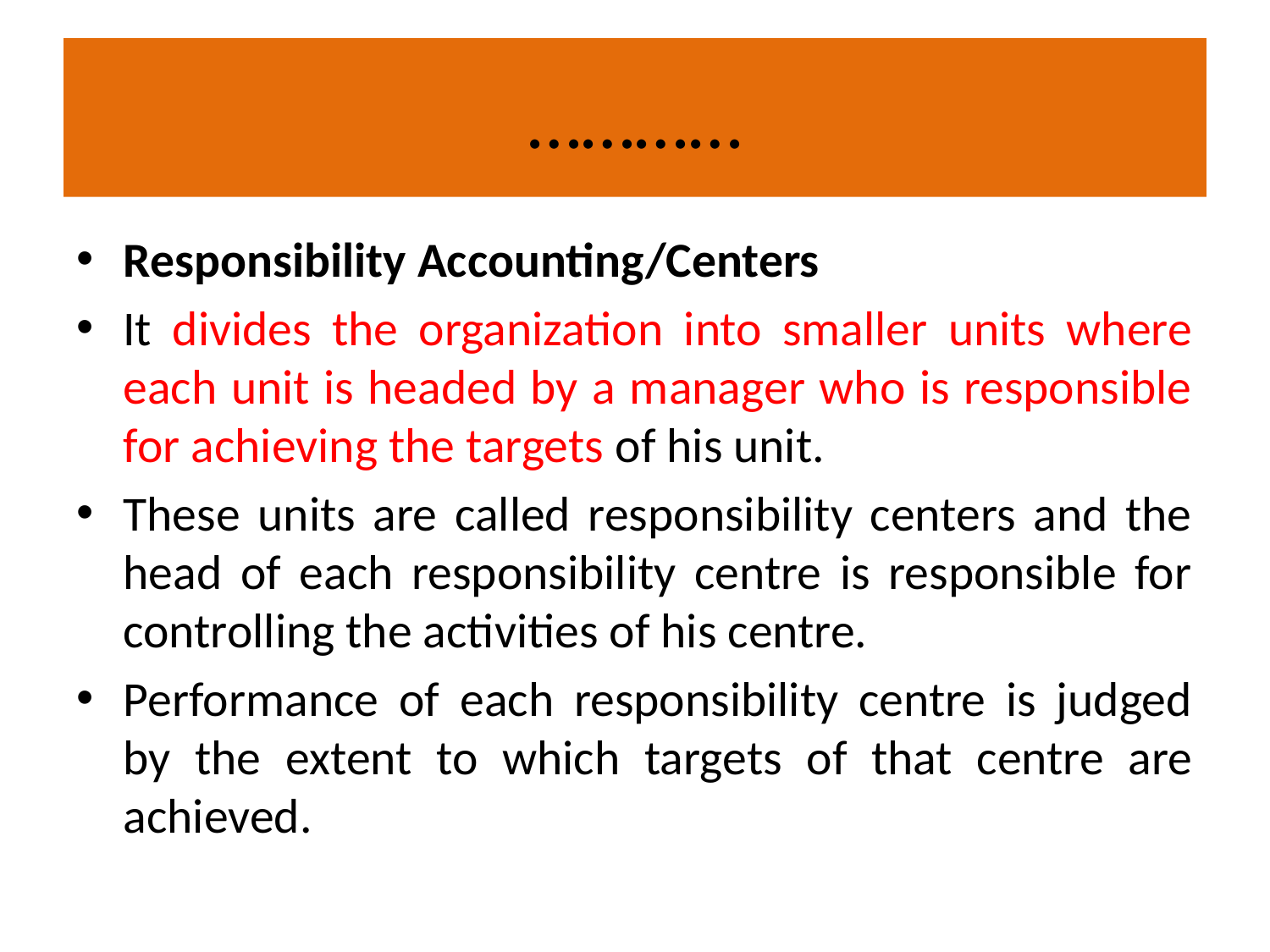

# …………
Responsibility Accounting/Centers
It divides the organization into smaller units where each unit is headed by a manager who is responsible for achieving the targets of his unit.
These units are called responsibility centers and the head of each responsibility centre is responsible for controlling the activities of his centre.
Performance of each responsibility centre is judged by the extent to which targets of that centre are achieved.